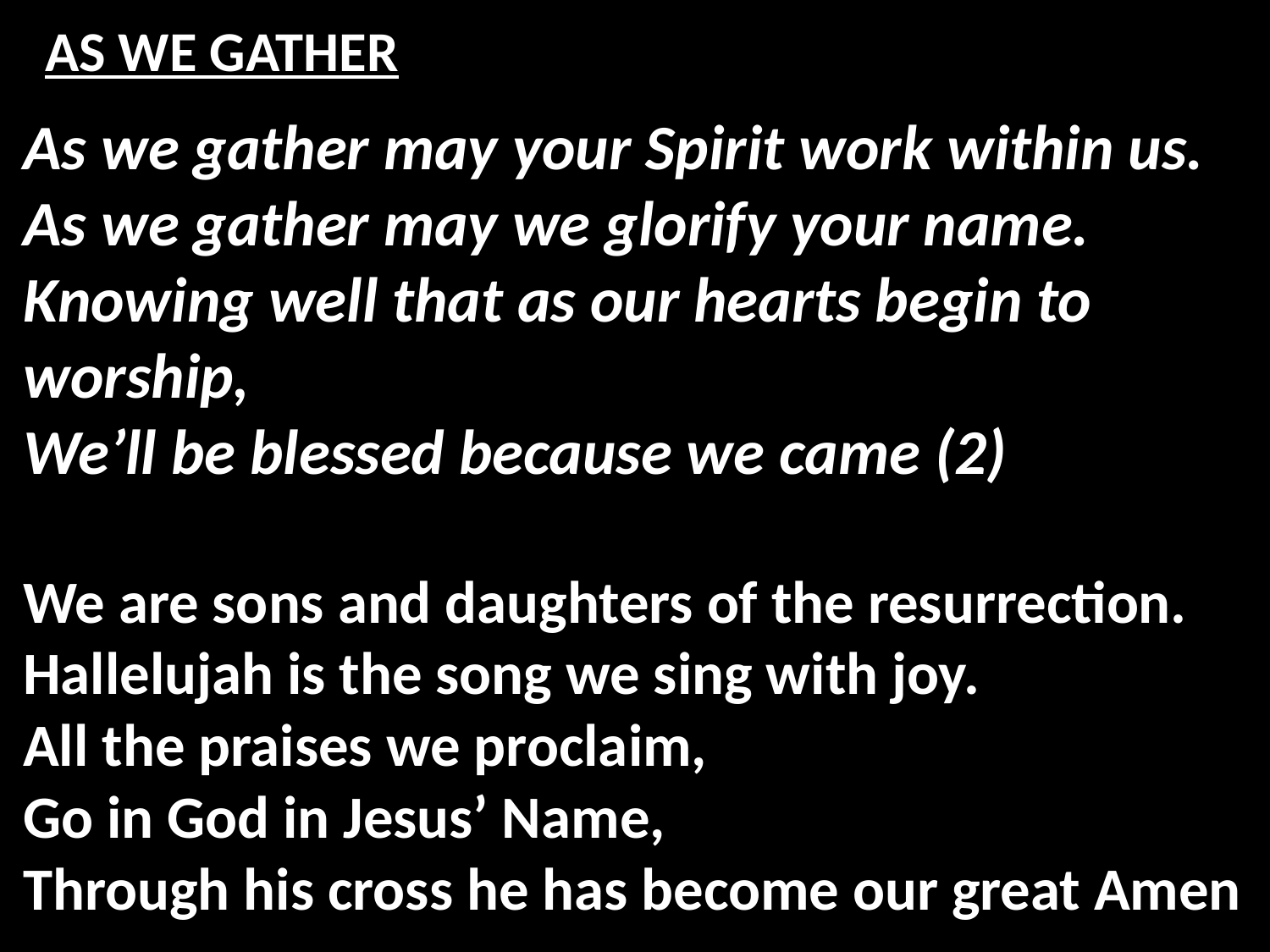

# AS WE GATHER
As we gather may your Spirit work within us.
As we gather may we glorify your name.
Knowing well that as our hearts begin to worship,
We’ll be blessed because we came (2)

We are sons and daughters of the resurrection.
Hallelujah is the song we sing with joy.
All the praises we proclaim,
Go in God in Jesus’ Name,
Through his cross he has become our great Amen